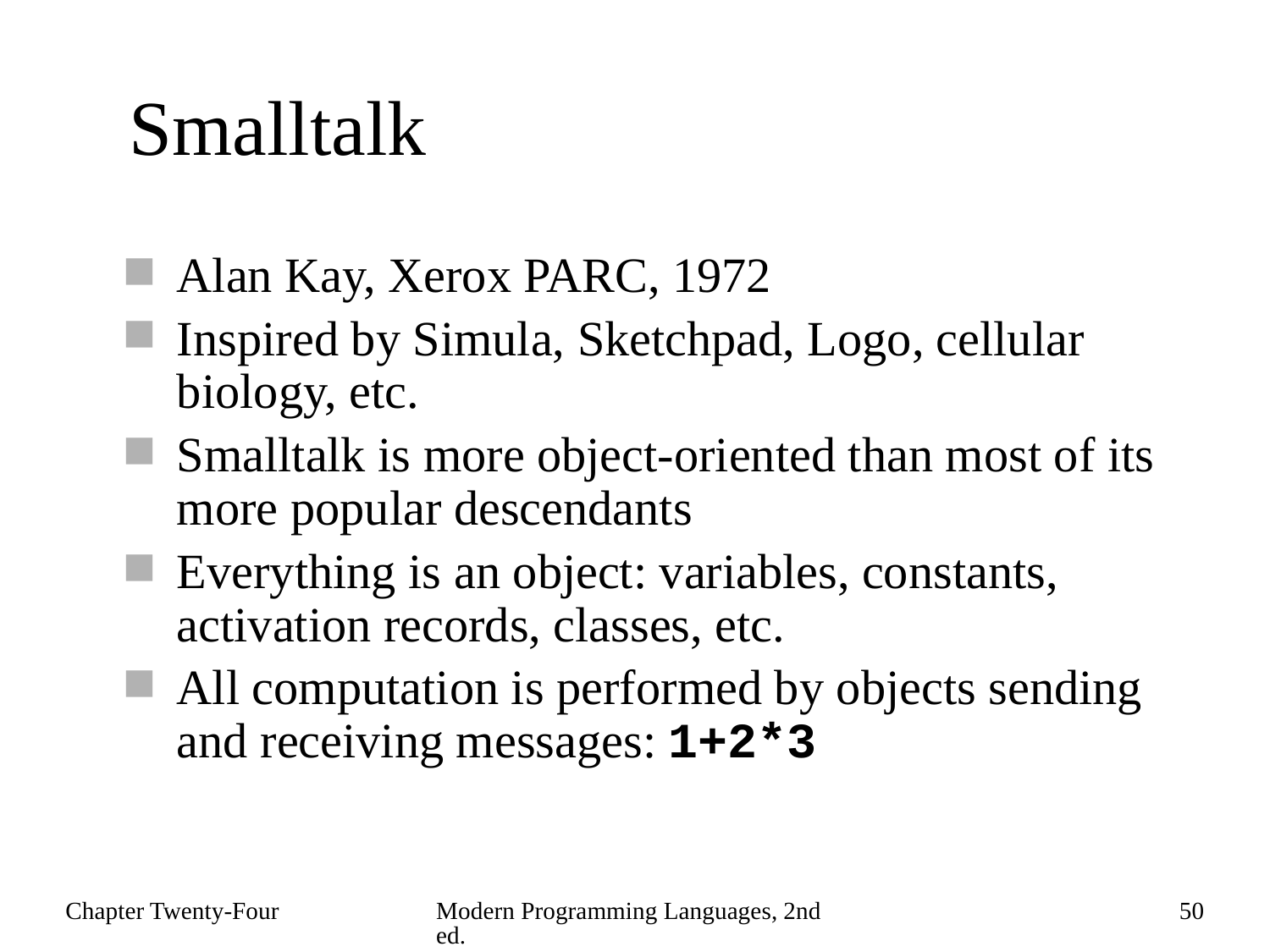

# Smalltalk
Alan Kay, Xerox PARC, 1972
Inspired by Simula, Sketchpad, Logo, cellular biology, etc.
Smalltalk is more object-oriented than most of its more popular descendants
Everything is an object: variables, constants, activation records, classes, etc.
All computation is performed by objects sending and receiving messages: 1+2*3
Chapter Twenty-Four
Modern Programming Languages, 2nd ed.
50